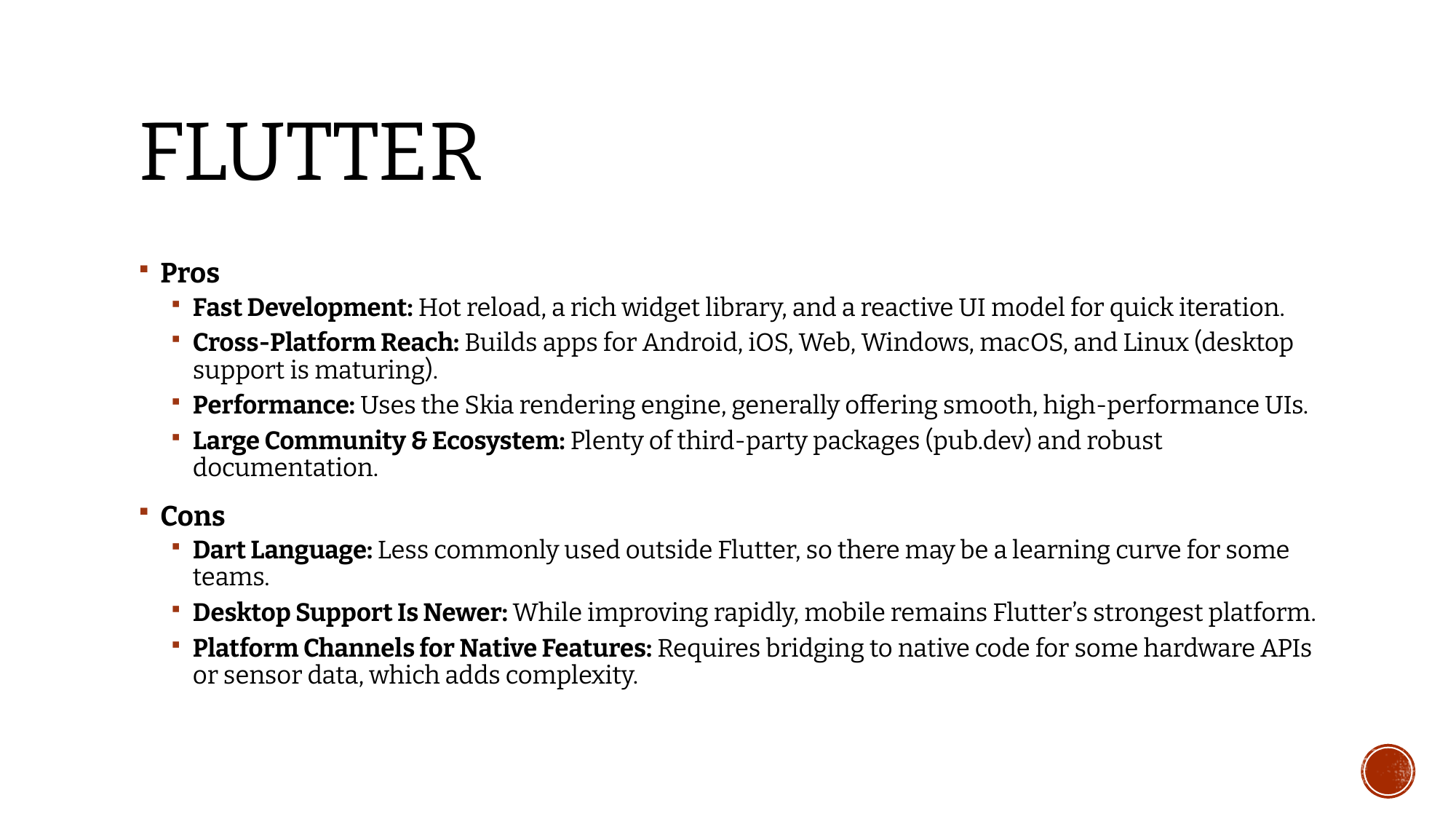

# Flutter
Pros
Fast Development: Hot reload, a rich widget library, and a reactive UI model for quick iteration.
Cross-Platform Reach: Builds apps for Android, iOS, Web, Windows, macOS, and Linux (desktop support is maturing).
Performance: Uses the Skia rendering engine, generally offering smooth, high-performance UIs.
Large Community & Ecosystem: Plenty of third-party packages (pub.dev) and robust documentation.
Cons
Dart Language: Less commonly used outside Flutter, so there may be a learning curve for some teams.
Desktop Support Is Newer: While improving rapidly, mobile remains Flutter’s strongest platform.
Platform Channels for Native Features: Requires bridging to native code for some hardware APIs or sensor data, which adds complexity.